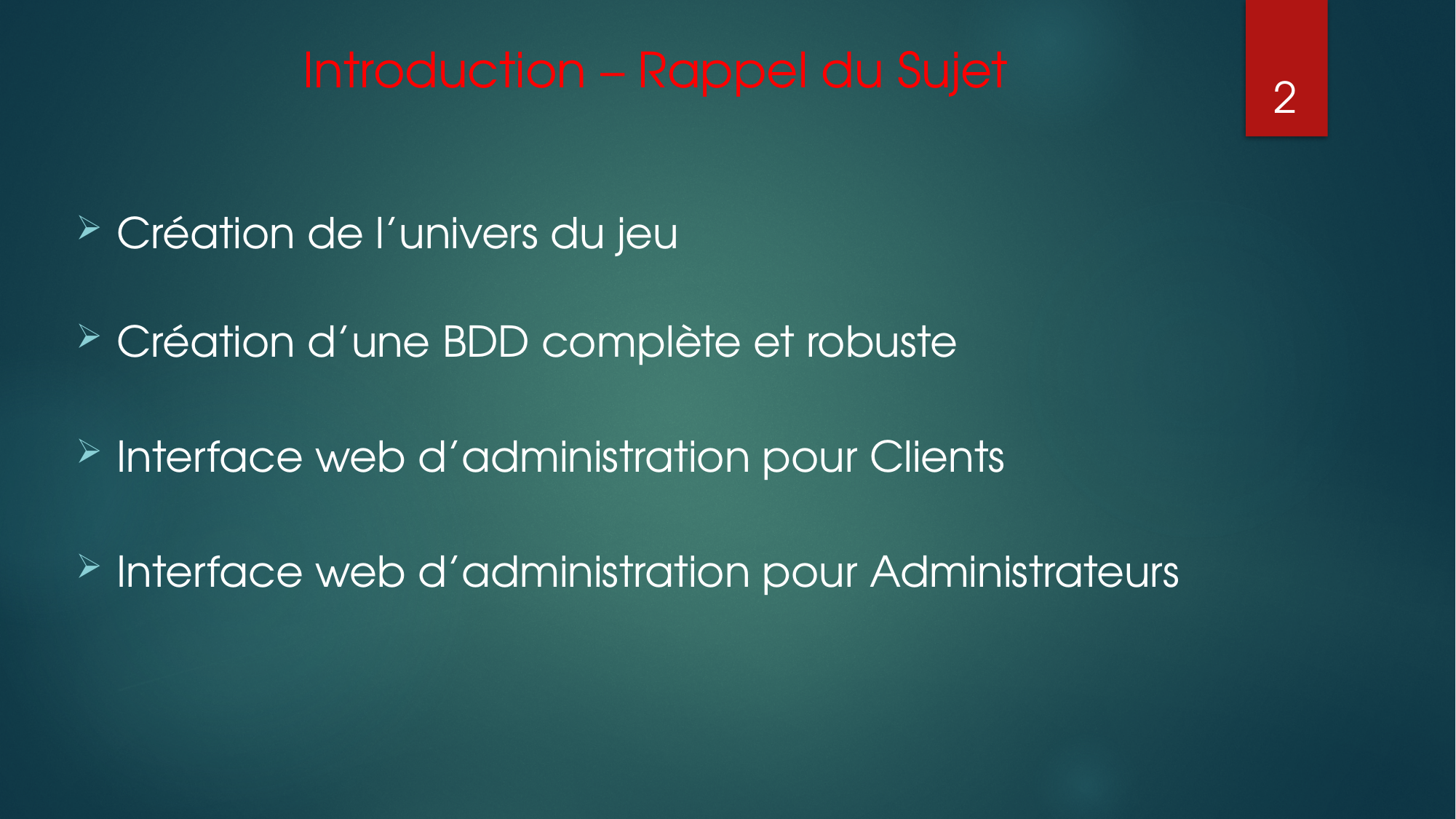

# Introduction – Rappel du Sujet
2
Création de l’univers du jeu

Création d’une BDD complète et robuste

Interface web d’administration pour Clients

Interface web d’administration pour Administrateurs